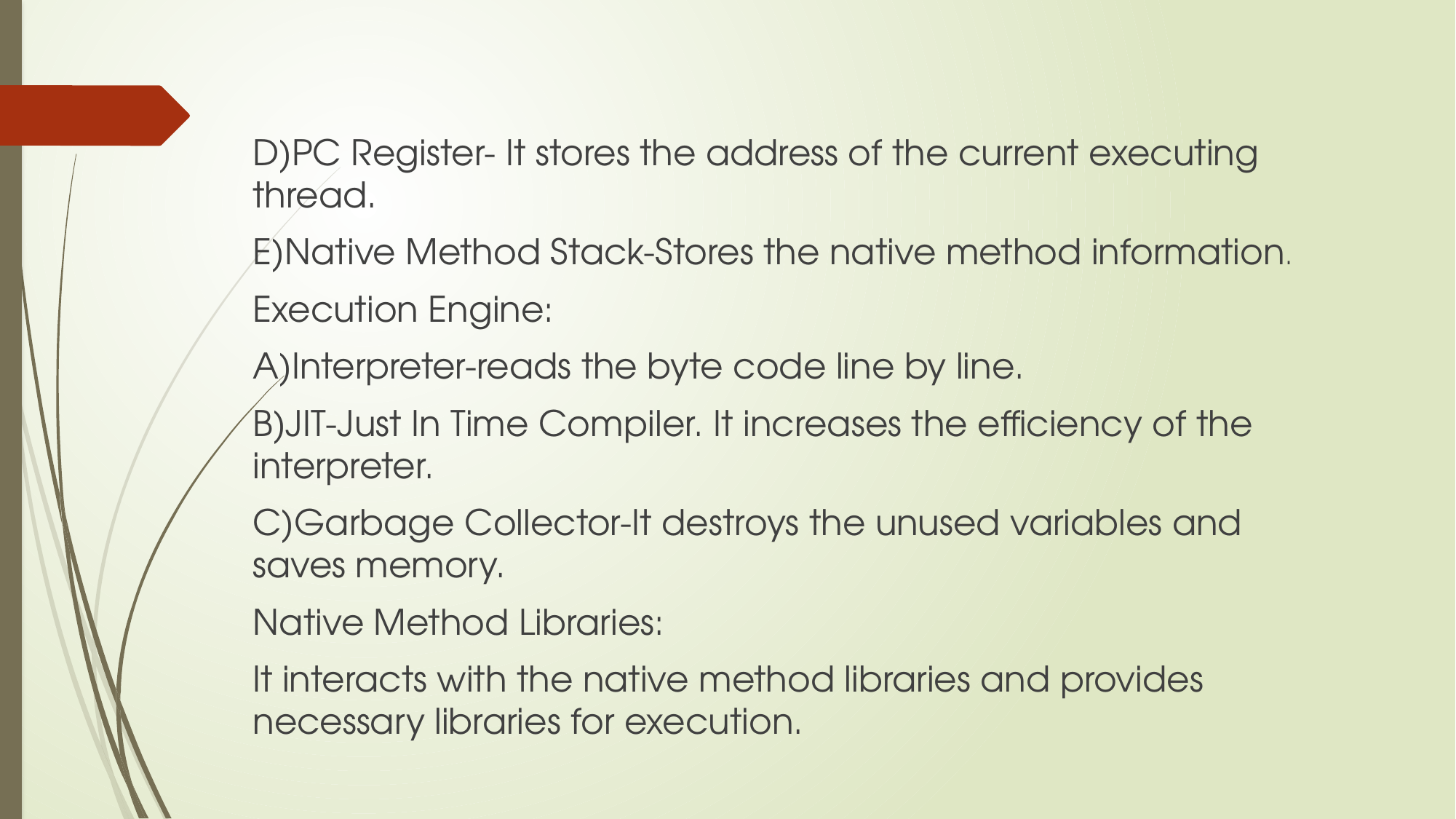

D)PC Register- It stores the address of the current executing thread.
E)Native Method Stack-Stores the native method information.
Execution Engine:
A)Interpreter-reads the byte code line by line.
B)JIT-Just In Time Compiler. It increases the efficiency of the interpreter.
C)Garbage Collector-It destroys the unused variables and saves memory.
Native Method Libraries:
It interacts with the native method libraries and provides necessary libraries for execution.